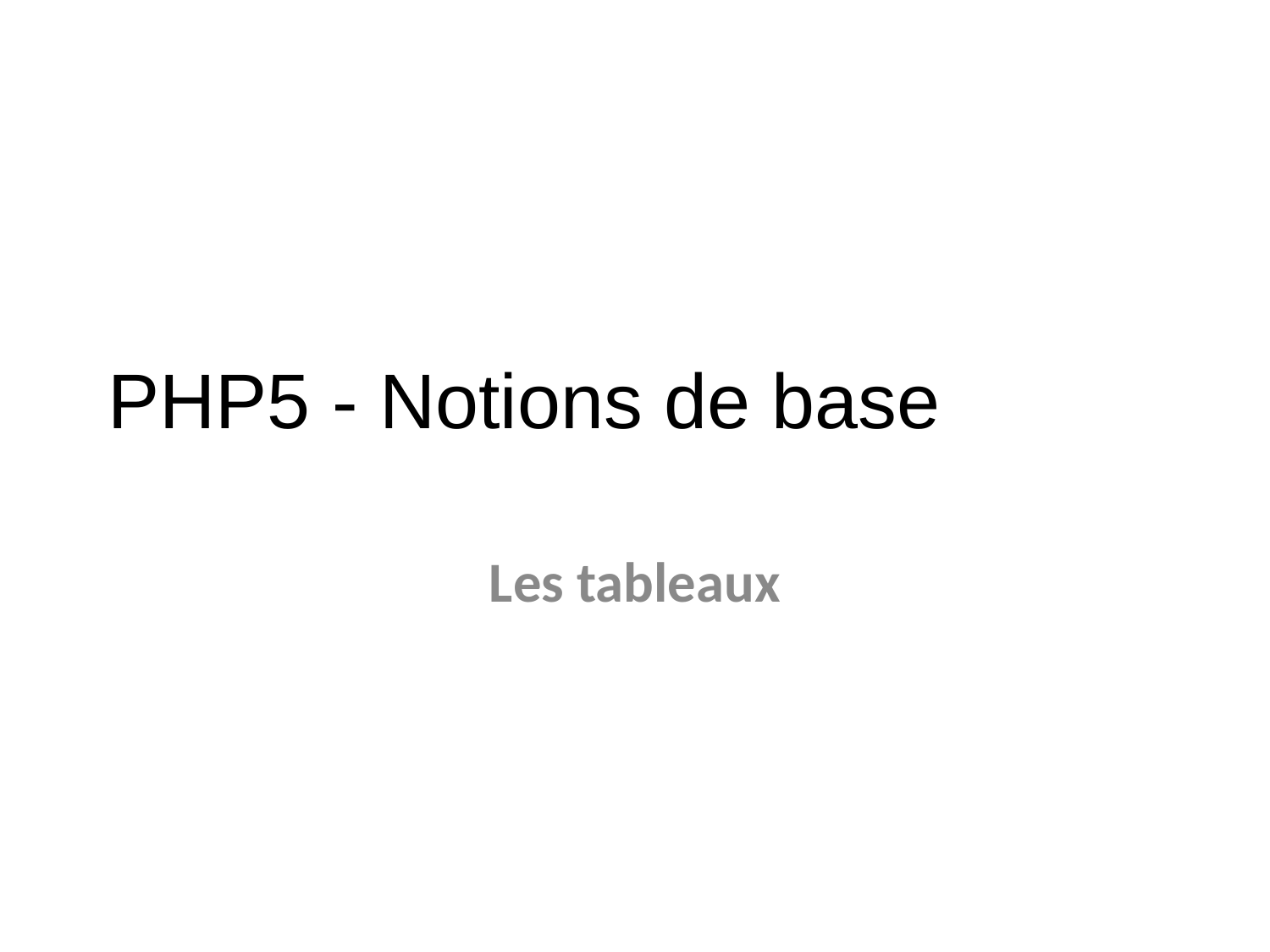

PHP5 - Notions de base
Les tableaux